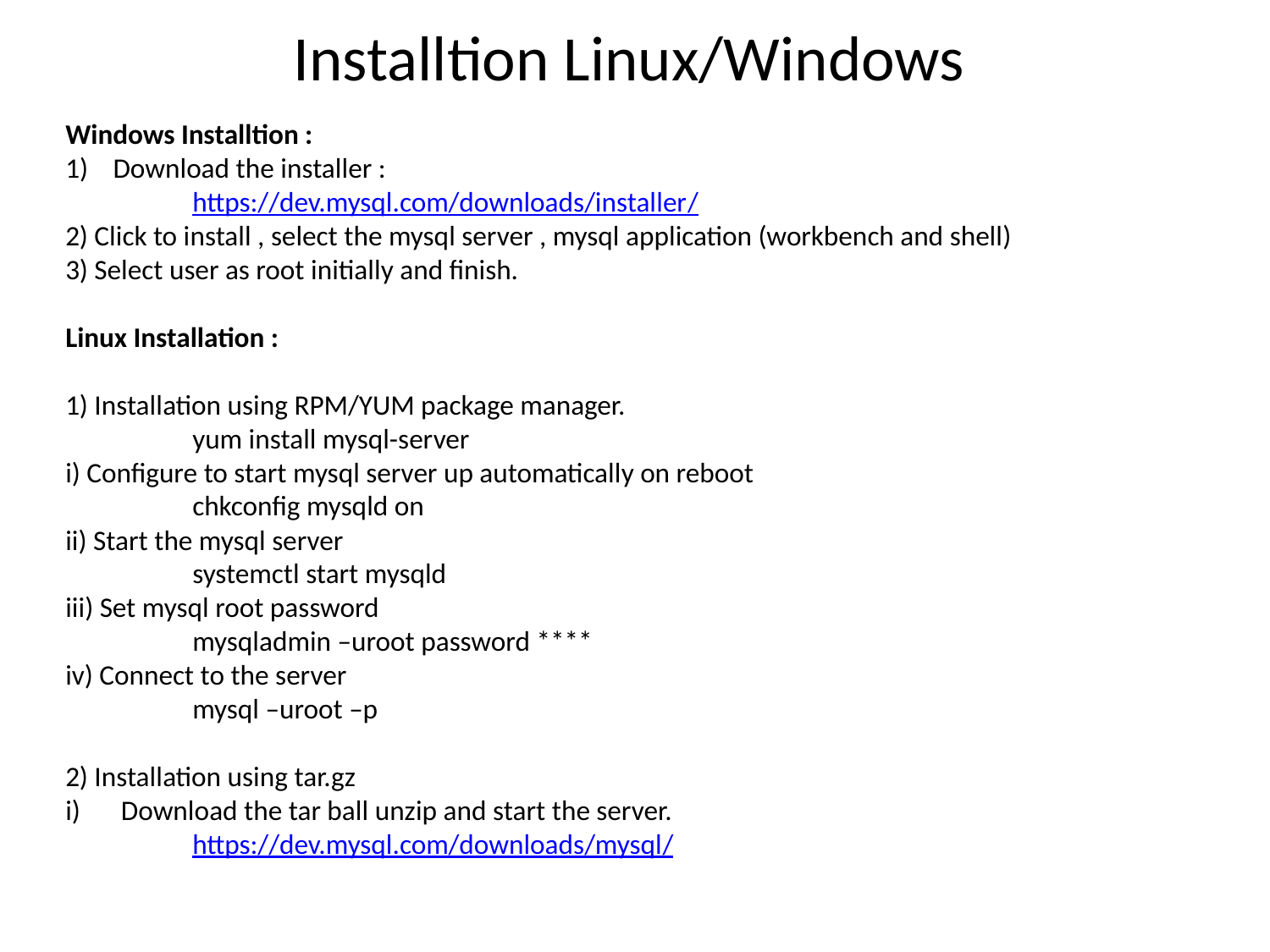

# Installtion Linux/Windows
Windows Installtion :
Download the installer :
	https://dev.mysql.com/downloads/installer/
2) Click to install , select the mysql server , mysql application (workbench and shell)
3) Select user as root initially and finish.

Linux Installation :

1) Installation using RPM/YUM package manager.
 	yum install mysql-server
i) Configure to start mysql server up automatically on reboot
	chkconfig mysqld on
ii) Start the mysql server
	systemctl start mysqld
iii) Set mysql root password
	mysqladmin –uroot password ****
iv) Connect to the server
	mysql –uroot –p

2) Installation using tar.gz
Download the tar ball unzip and start the server.
	https://dev.mysql.com/downloads/mysql/